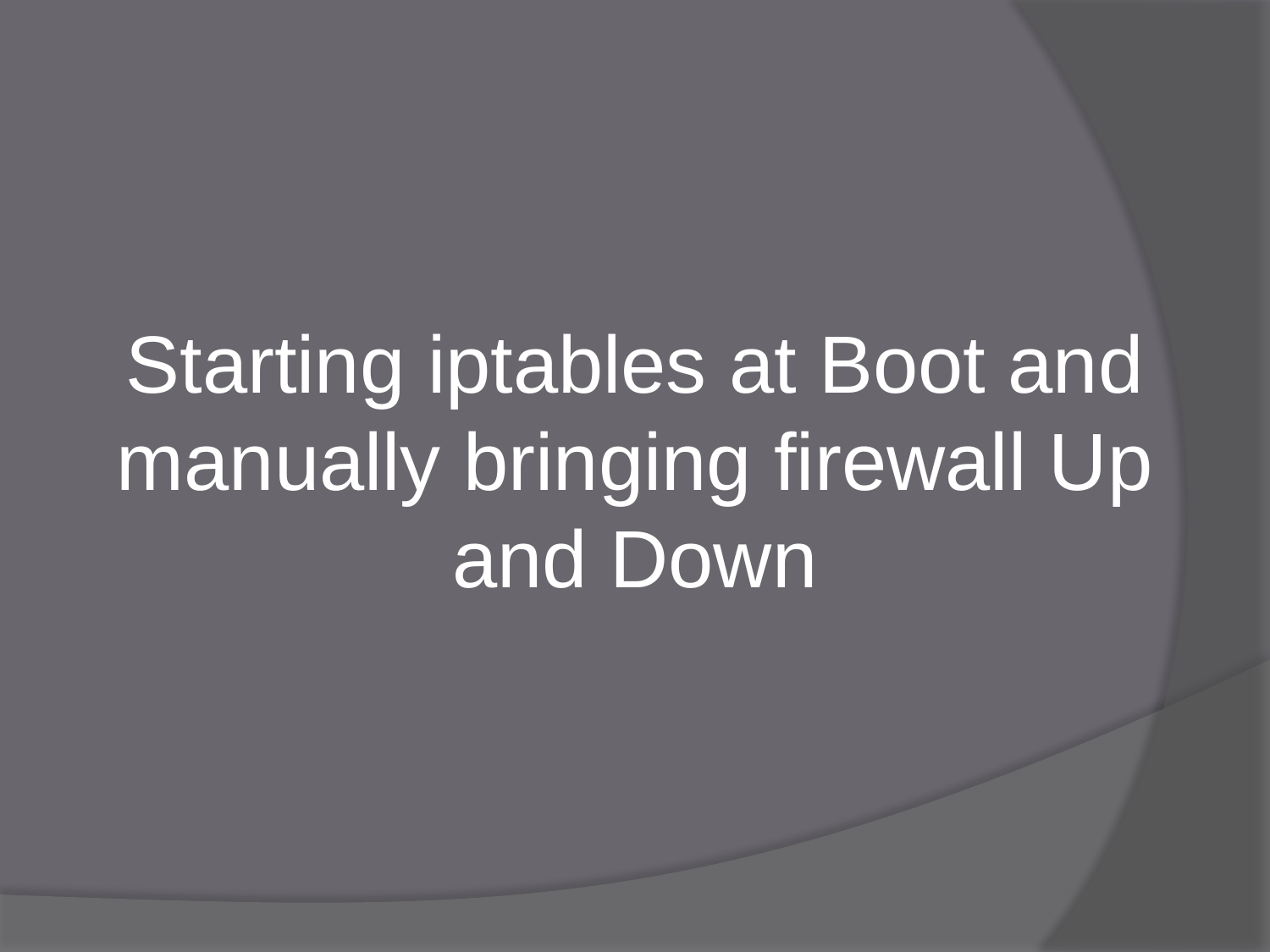

# Starting iptables at Boot and manually bringing firewall Up and Down